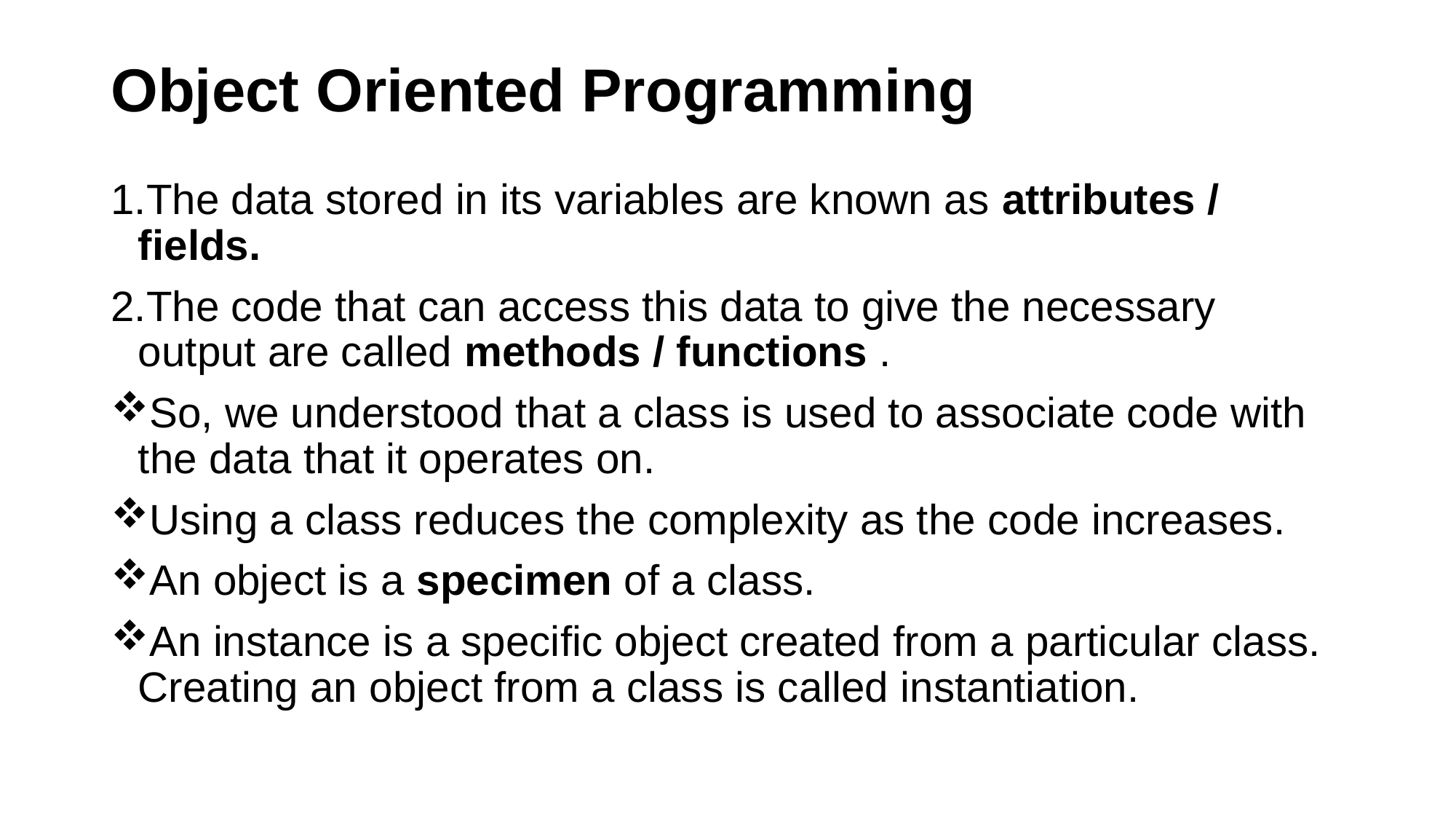

# Object Oriented Programming
The data stored in its variables are known as attributes / fields.
The code that can access this data to give the necessary output are called methods / functions .
So, we understood that a class is used to associate code with the data that it operates on.
Using a class reduces the complexity as the code increases.
An object is a specimen of a class.
An instance is a specific object created from a particular class.
Creating an object from a class is called instantiation.